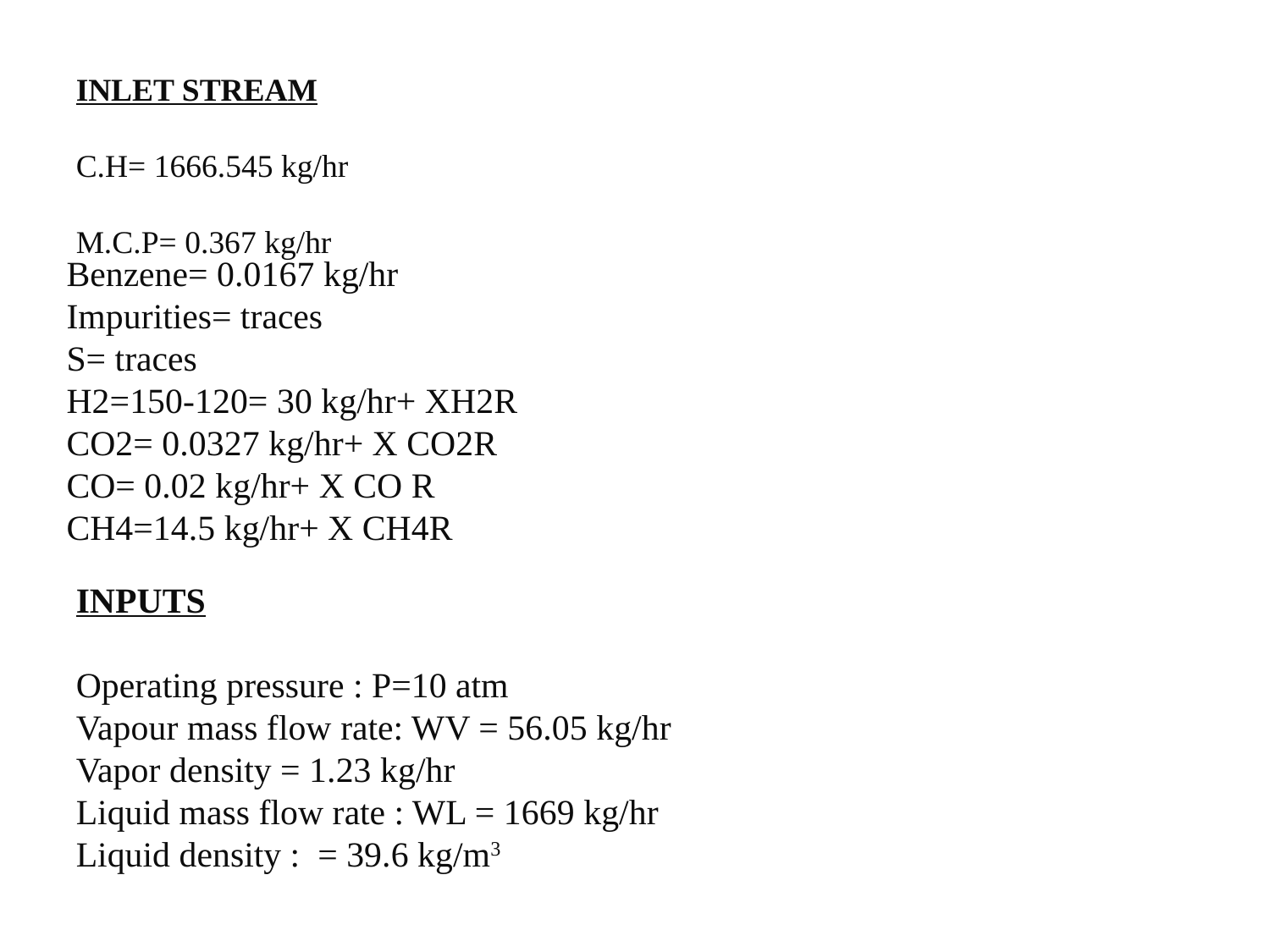

INLET STREAM
C.H= 1666.545 kg/hr
M.C.P= 0.367 kg/hr
Benzene= 0.0167 kg/hr
Impurities= traces
S= traces
H2=150-120= 30 kg/hr+ XH2R
CO2= 0.0327 kg/hr+ X CO2R
CO= 0.02 kg/hr+ X CO R
CH4=14.5 kg/hr+ X CH4R
INPUTS

Operating pressure : P=10 atm
Vapour mass flow rate: WV = 56.05 kg/hr
Vapor density = 1.23 kg/hr
Liquid mass flow rate : WL = 1669 kg/hr
Liquid density :  = 39.6 kg/m3